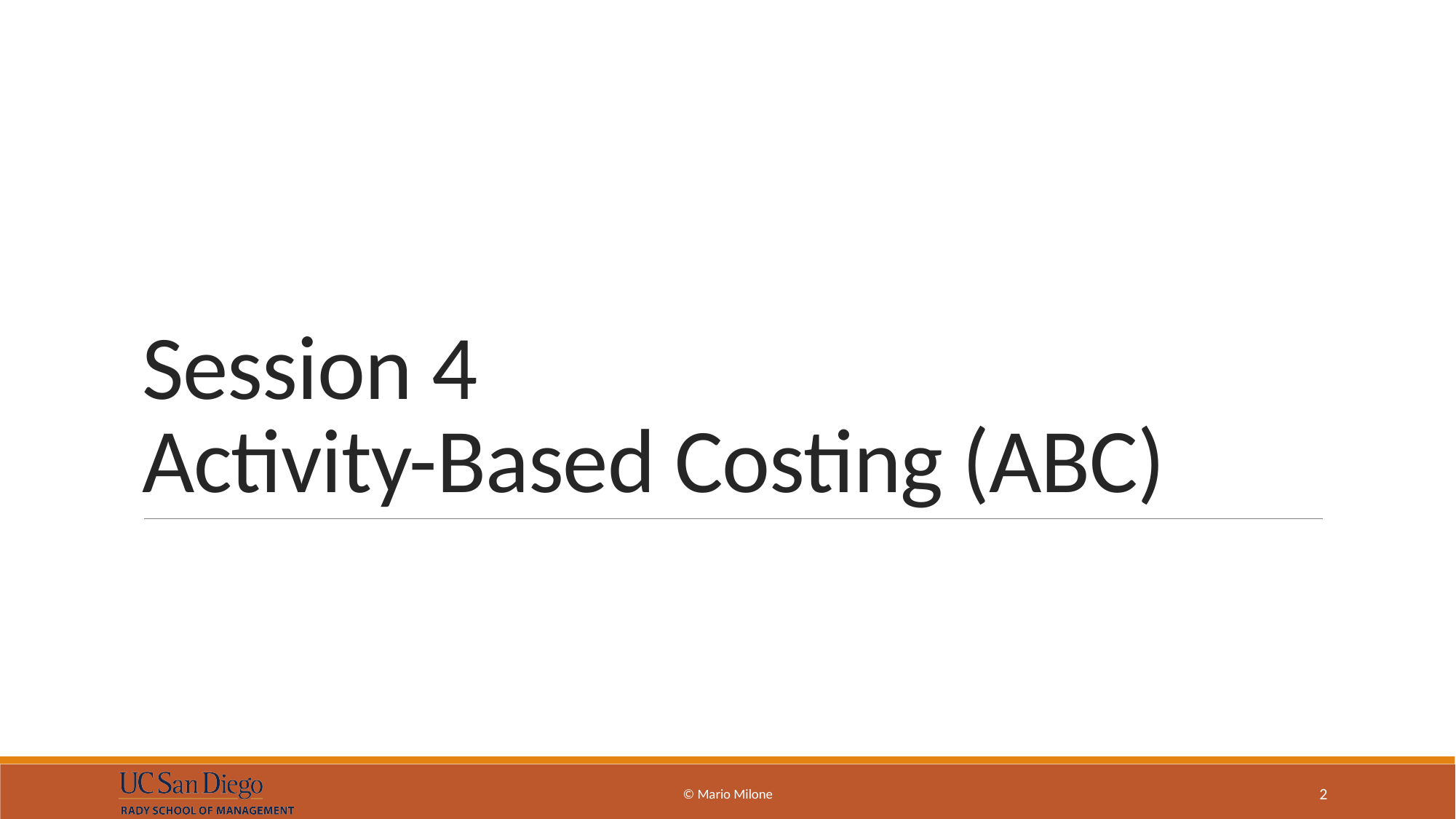

# Session 4 Activity-Based Costing (ABC)

© Mario Milone
2